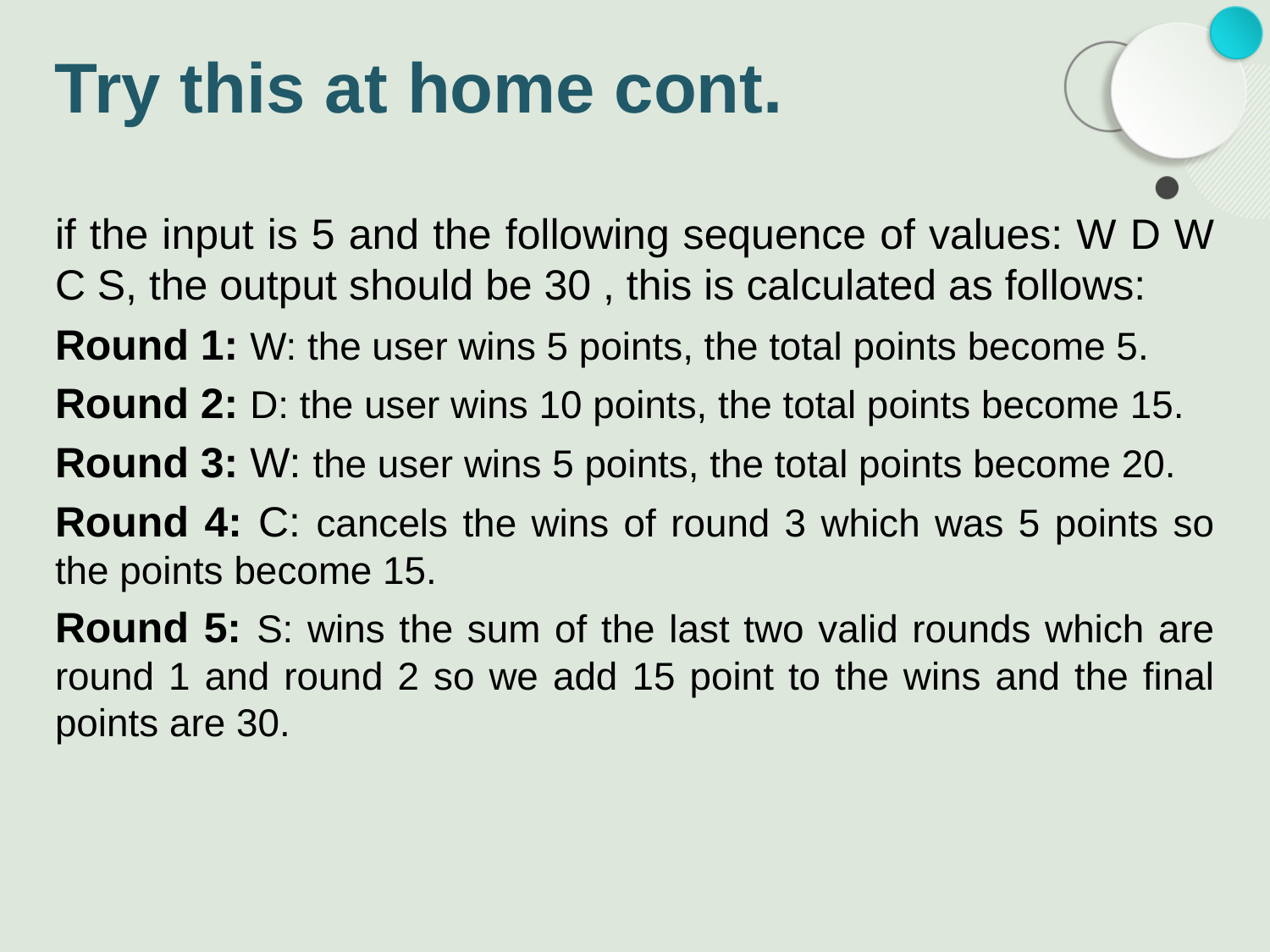

# Try this at home cont.
if the input is 5 and the following sequence of values: W D W C S, the output should be 30 , this is calculated as follows:
Round 1: W: the user wins 5 points, the total points become 5.
Round 2: D: the user wins 10 points, the total points become 15.
Round 3: W: the user wins 5 points, the total points become 20.
Round 4: C: cancels the wins of round 3 which was 5 points so the points become 15.
Round 5: S: wins the sum of the last two valid rounds which are round 1 and round 2 so we add 15 point to the wins and the final points are 30.